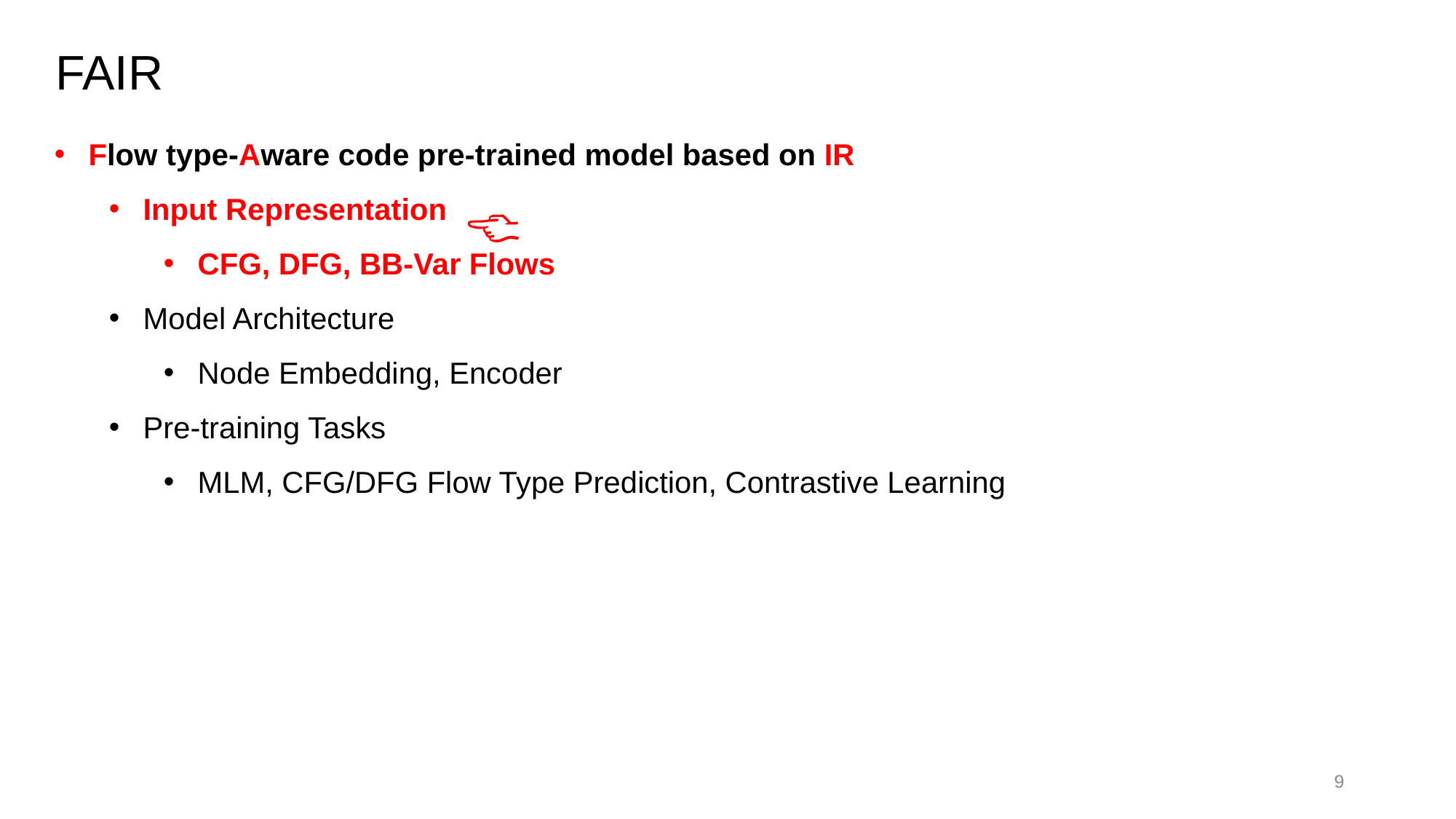

FAIR

Flow type-Aware code pre-trained model based on IR
Input Representation
CFG, DFG, BB-Var Flows
Model Architecture
Node Embedding, Encoder
Pre-training Tasks
MLM, CFG/DFG Flow Type Prediction, Contrastive Learning
👈
9